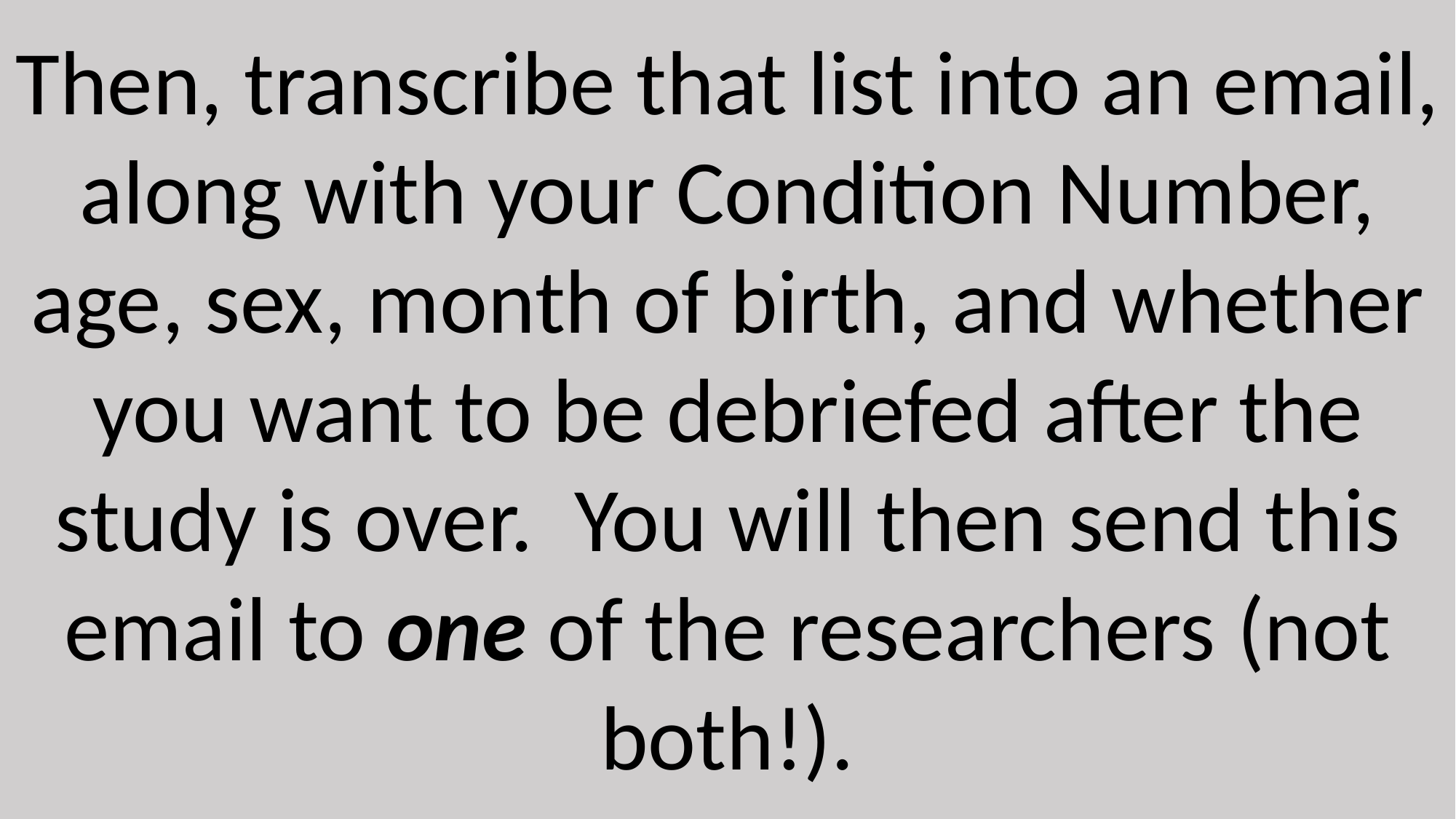

Then, transcribe that list into an email, along with your Condition Number, age, sex, month of birth, and whether you want to be debriefed after the study is over.  You will then send this email to one of the researchers (not both!).